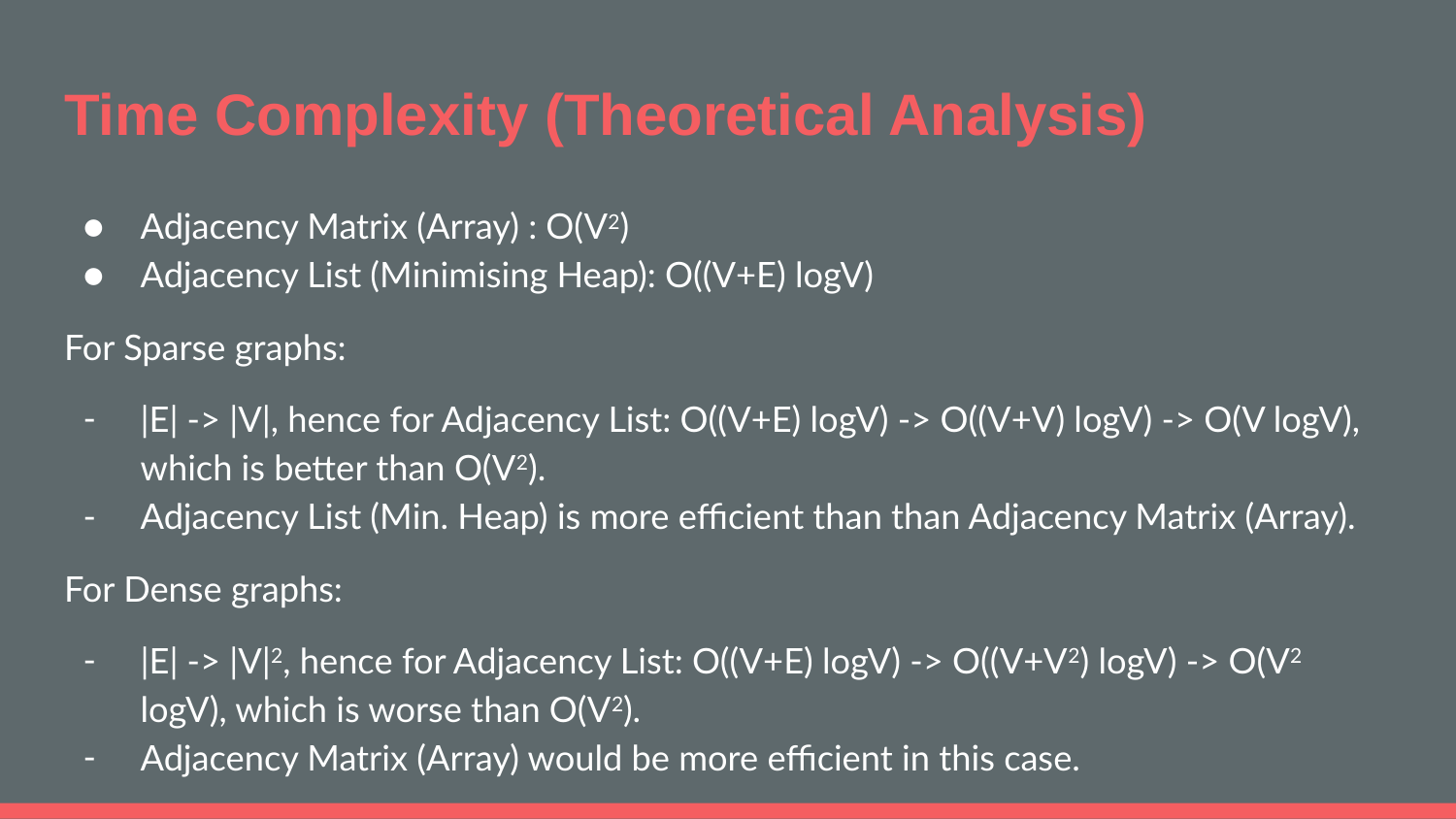

# Time Complexity (Theoretical Analysis)
Adjacency Matrix (Array) : O(V2)
Adjacency List (Minimising Heap): O((V+E) logV)
For Sparse graphs:
|E| -> |V|, hence for Adjacency List: O((V+E) logV) -> O((V+V) logV) -> O(V logV), which is better than O(V2).
Adjacency List (Min. Heap) is more efficient than than Adjacency Matrix (Array).
For Dense graphs:
|E| -> |V|2, hence for Adjacency List: O((V+E) logV) -> O((V+V2) logV) -> O(V2 logV), which is worse than O(V2).
Adjacency Matrix (Array) would be more efficient in this case.